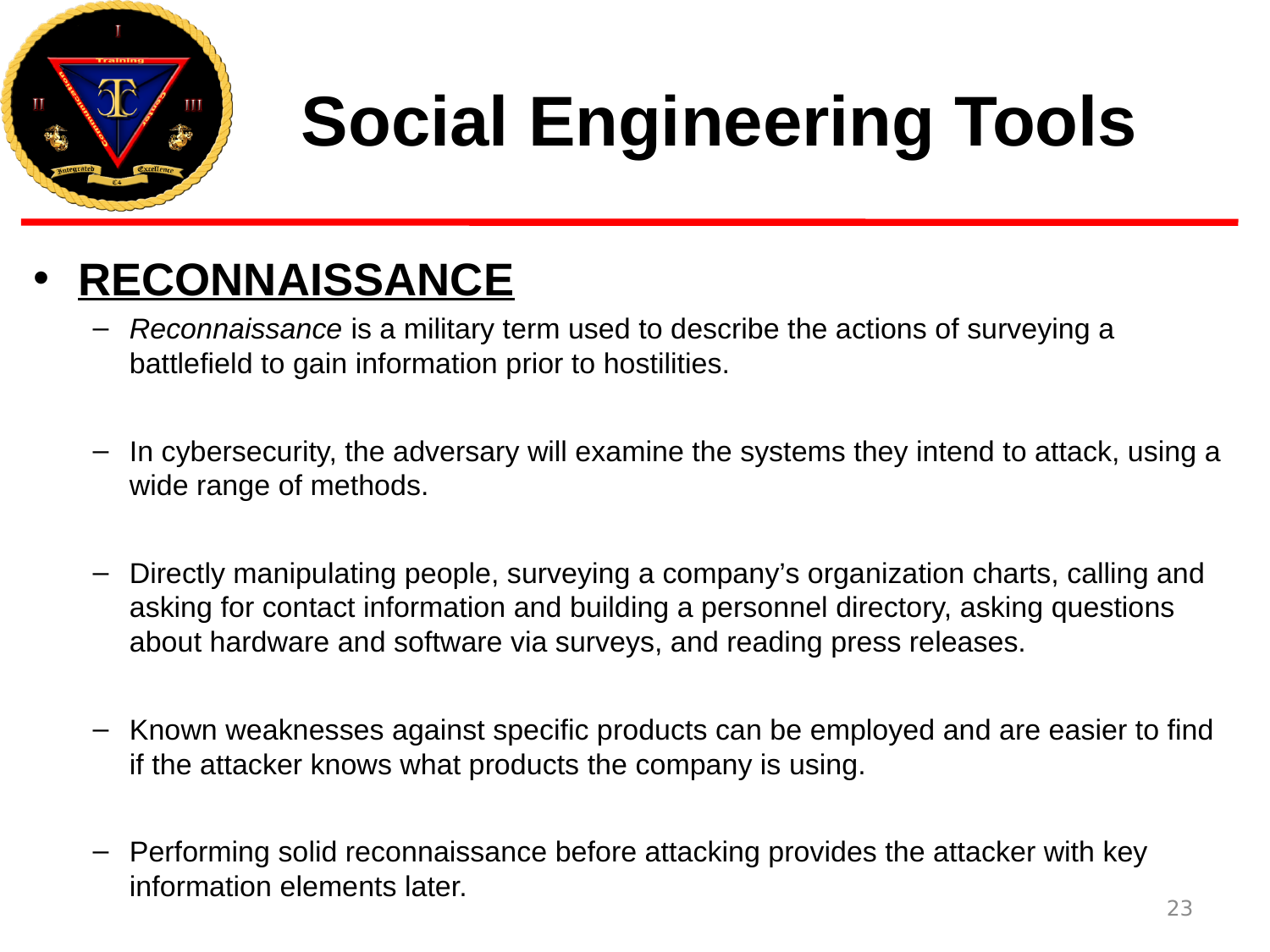

# Social Engineering Tools
RECONNAISSANCE
Reconnaissance is a military term used to describe the actions of surveying a battlefield to gain information prior to hostilities.

In cybersecurity, the adversary will examine the systems they intend to attack, using a wide range of methods.

Directly manipulating people, surveying a company’s organization charts, calling and asking for contact information and building a personnel directory, asking questions about hardware and software via surveys, and reading press releases.

Known weaknesses against specific products can be employed and are easier to find if the attacker knows what products the company is using.

Performing solid reconnaissance before attacking provides the attacker with key information elements later.
23